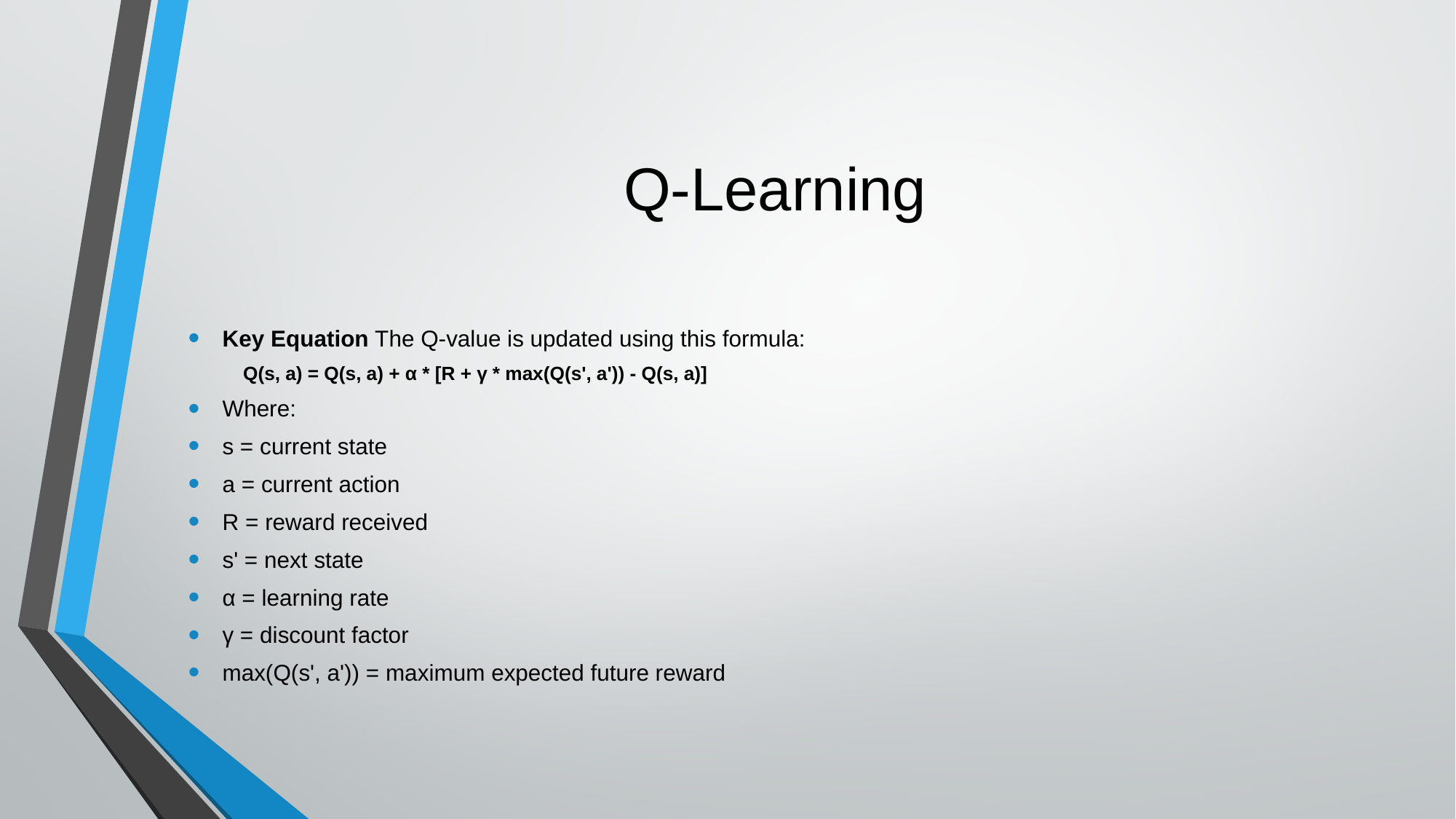

# Q-Learning
Key Equation The Q-value is updated using this formula:
		Q(s, a) = Q(s, a) + α * [R + γ * max(Q(s', a')) - Q(s, a)]
Where:
s = current state
a = current action
R = reward received
s' = next state
α = learning rate
γ = discount factor
max(Q(s', a')) = maximum expected future reward